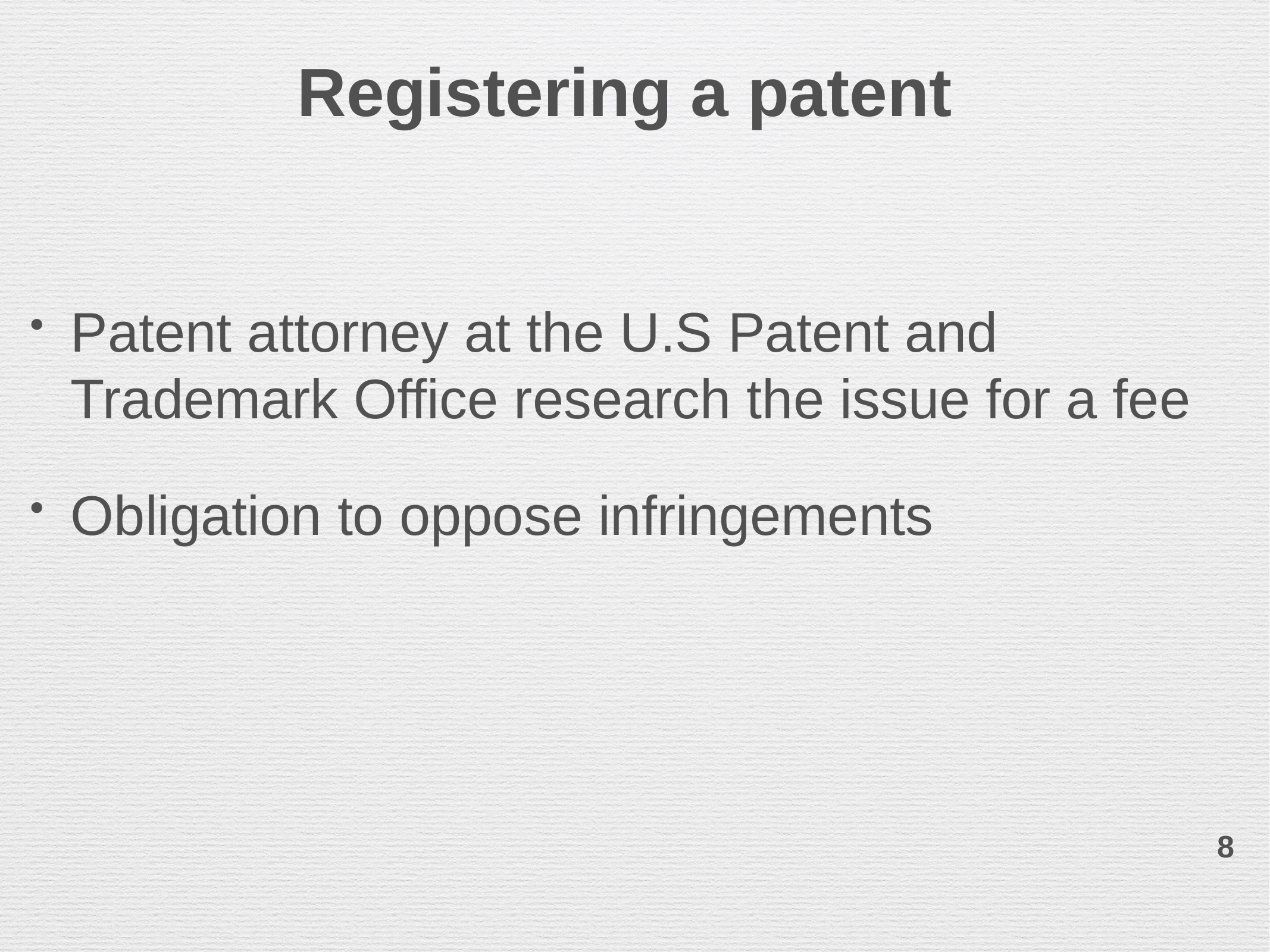

# Registering a patent
Patent attorney at the U.S Patent and Trademark Office research the issue for a fee
Obligation to oppose infringements
8